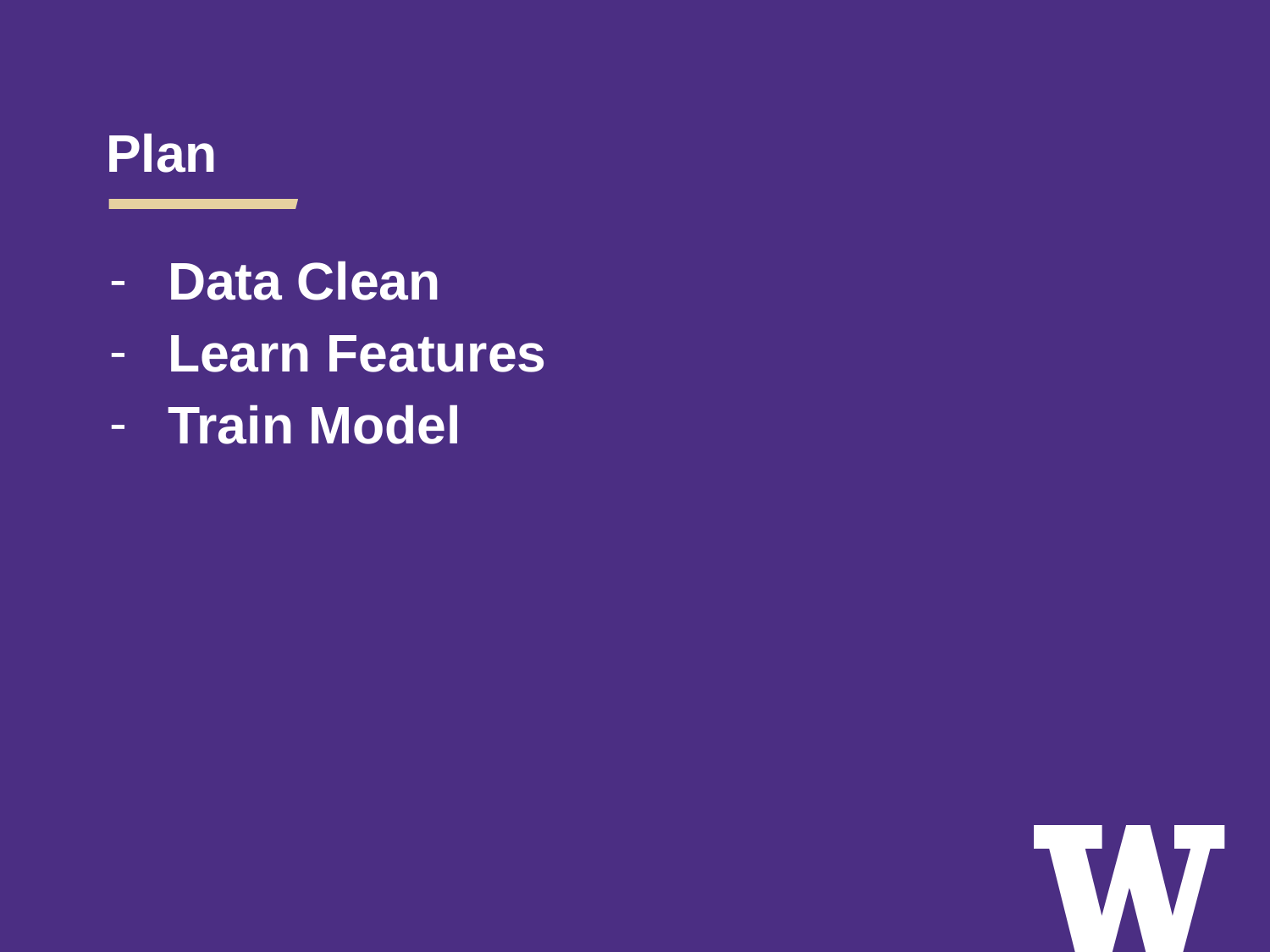

# Plan
Data Clean
Learn Features
Train Model